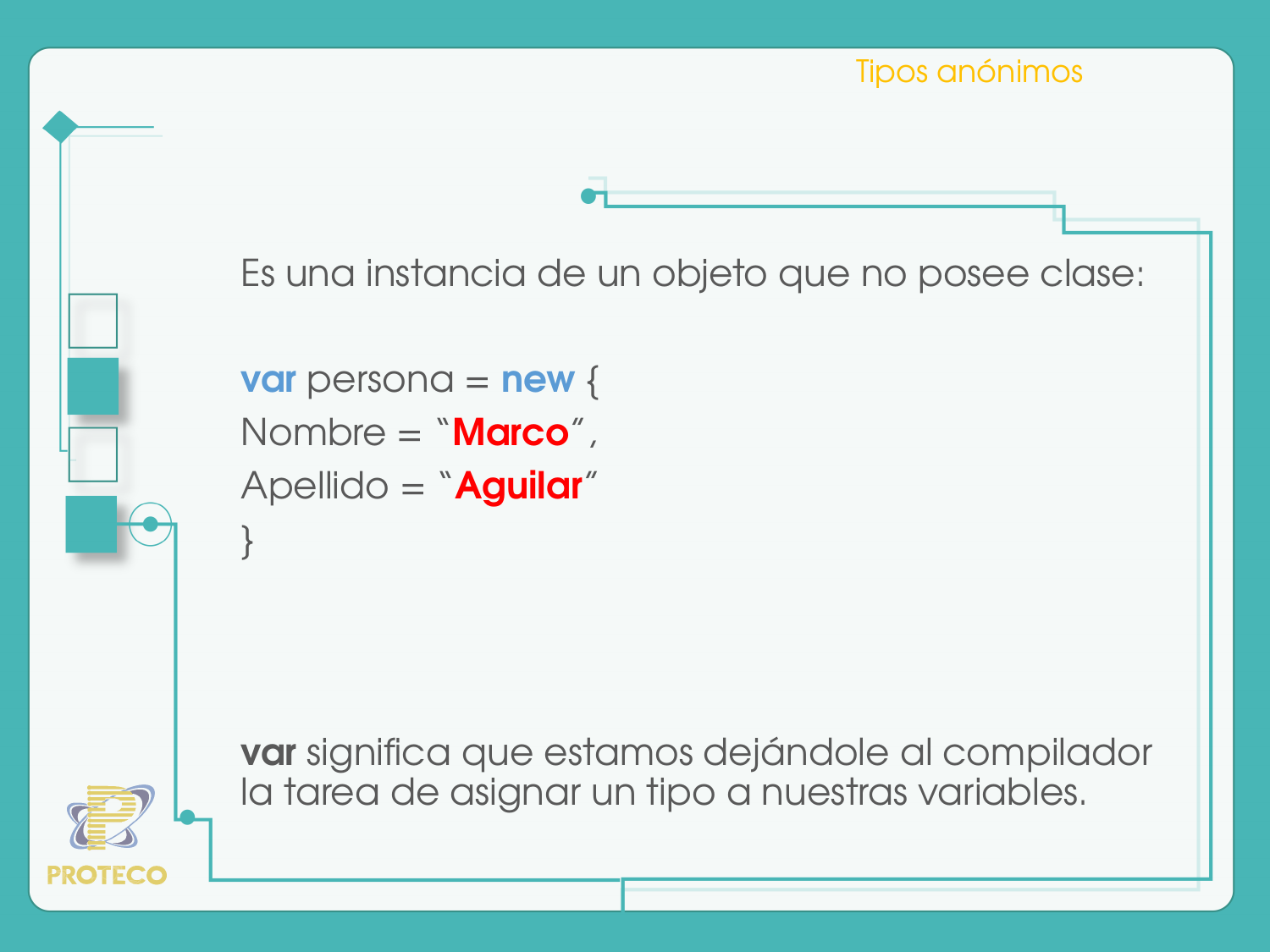

# Tipos anónimos
Es una instancia de un objeto que no posee clase:

var persona = new {
Nombre = “Marco”,
Apellido = “Aguilar”
}

var significa que estamos dejándole al compilador la tarea de asignar un tipo a nuestras variables.